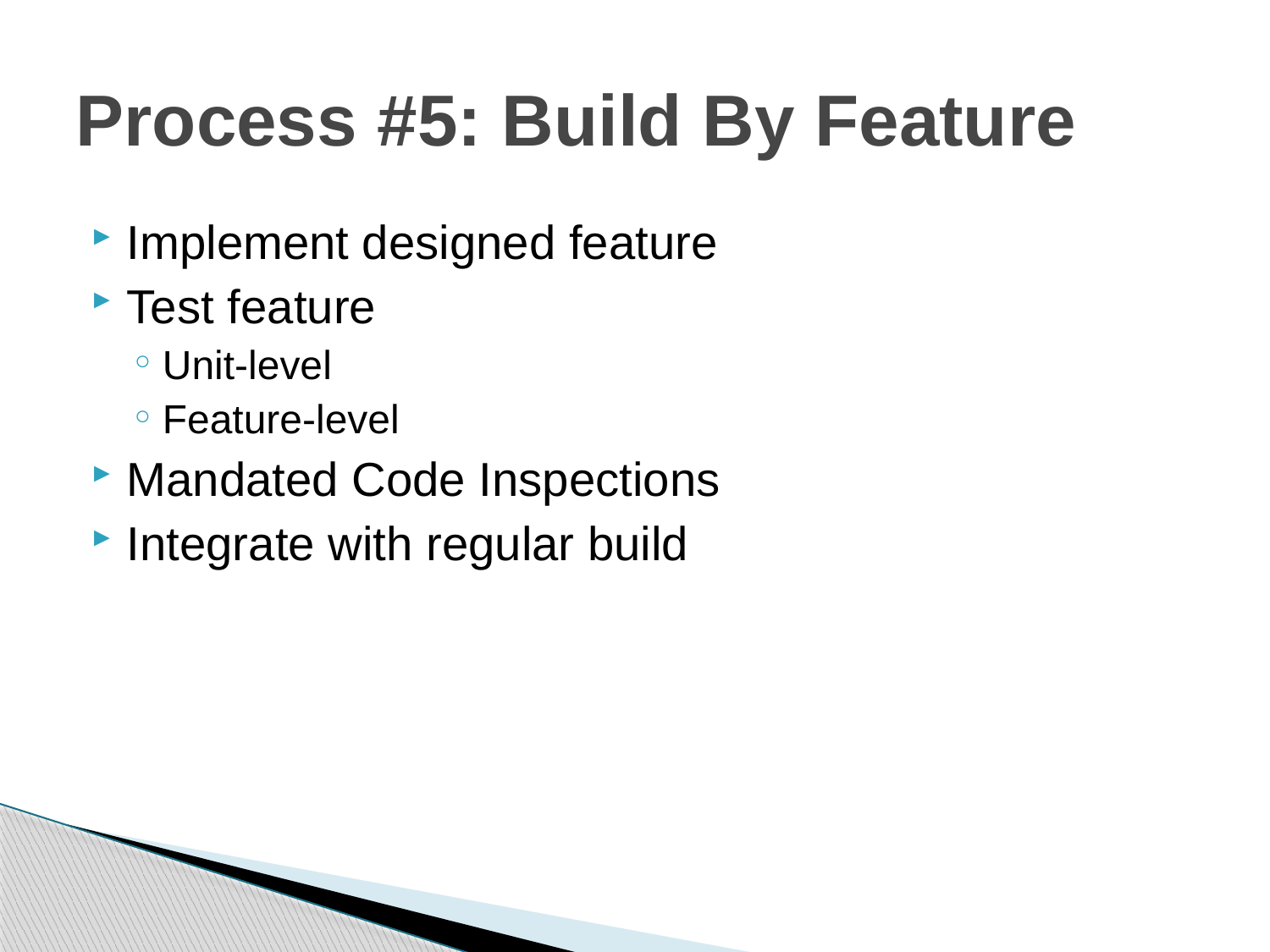

# Process #5: Build By Feature
Implement designed feature
Test feature
Unit-level
Feature-level
Mandated Code Inspections
Integrate with regular build